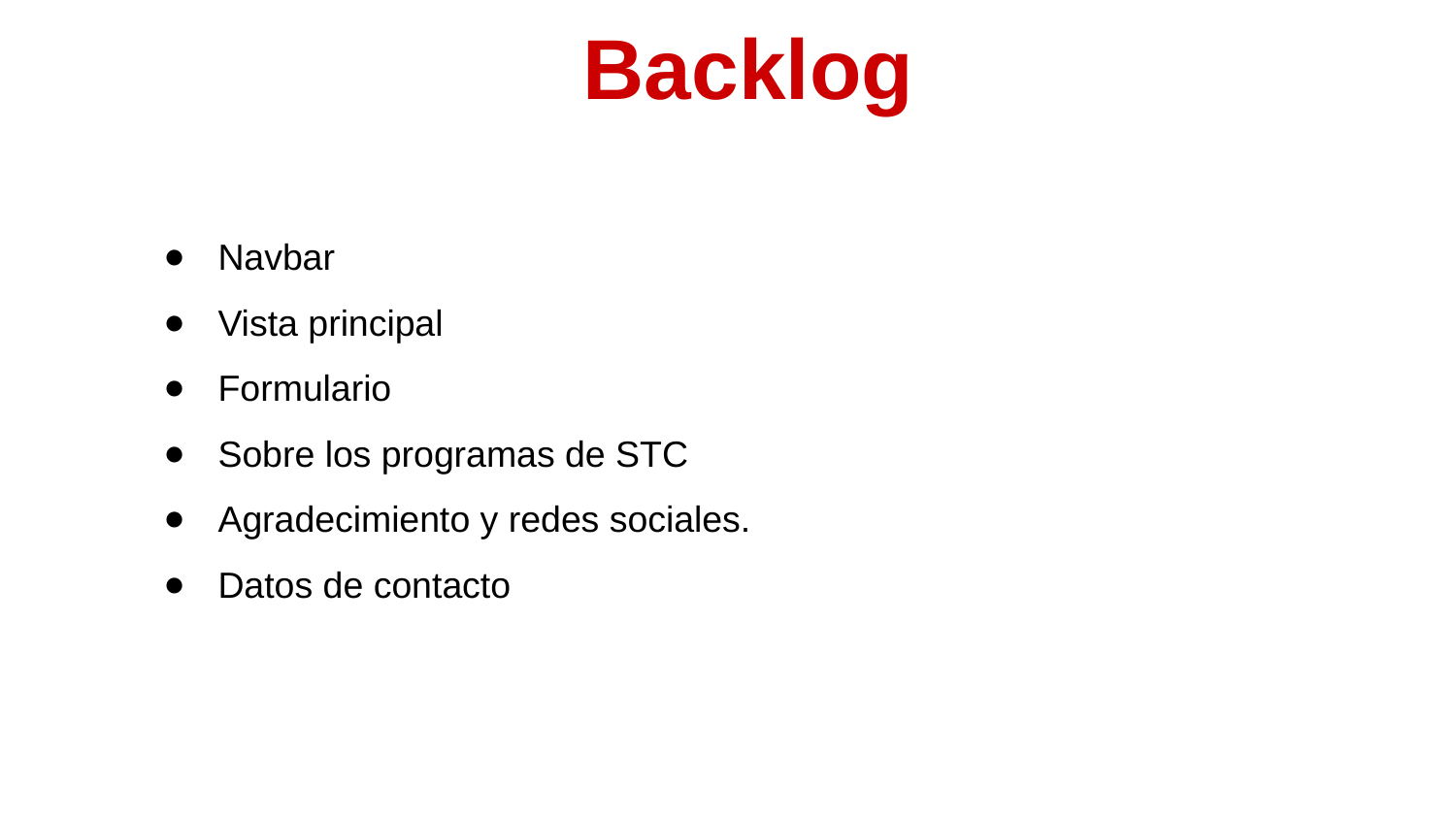

# Backlog
Navbar
Vista principal
Formulario
Sobre los programas de STC
Agradecimiento y redes sociales.
Datos de contacto